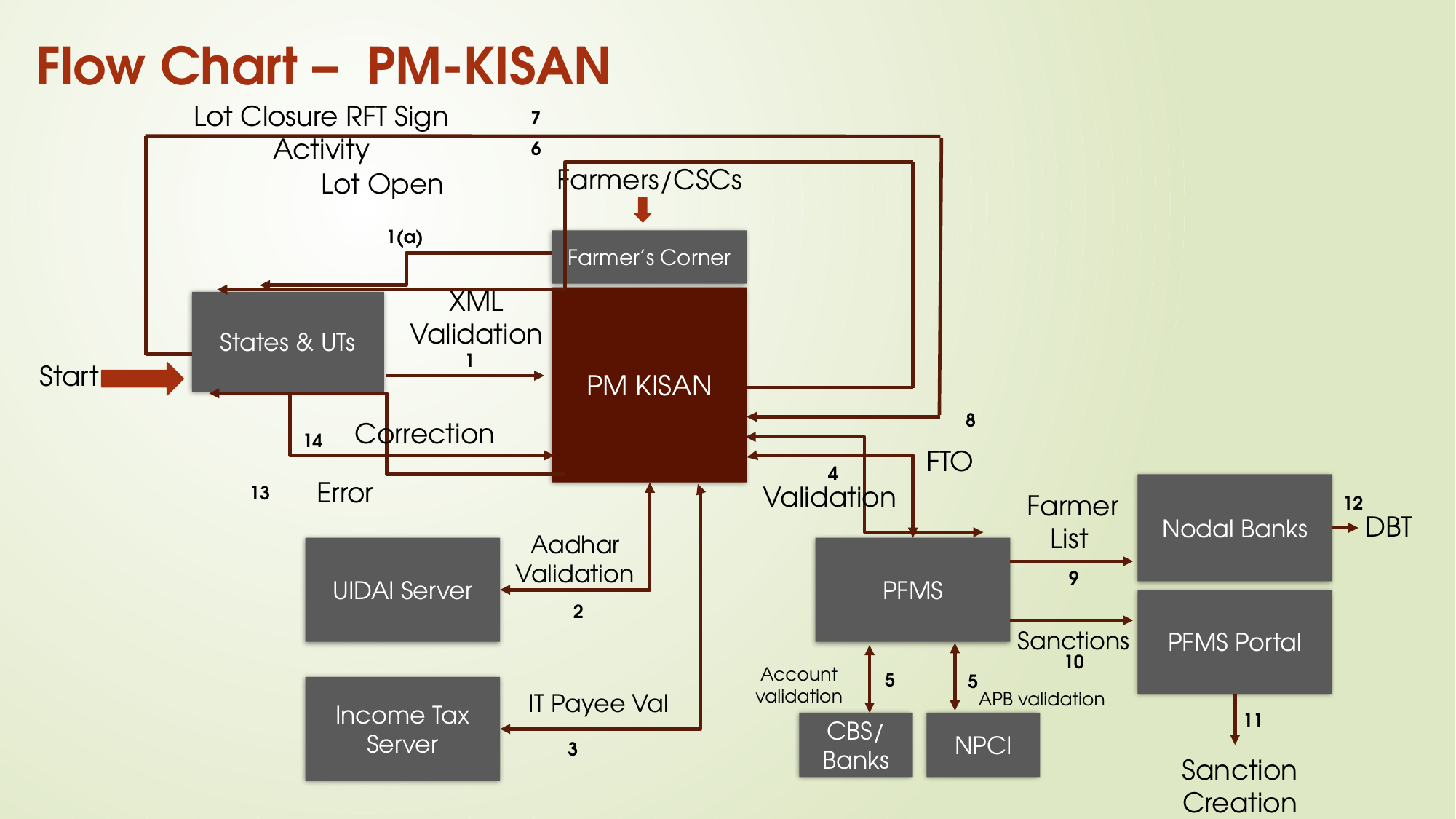

# Flow Chart –  PM-KISAN
Lot Closure RFT Sign Activity
7
6
Farmers/CSCs
Lot Open

1(a)
Farmer’s Corner
XML Validation
PM KISAN
States & UTs
1
Start

8
Correction
14
FTO
4
Error
13
Nodal Banks
Validation
12
Farmer List
DBT
Aadhar Validation
PFMS
UIDAI Server
9
PFMS Portal
2
Sanctions
10
Account validation
5
5
Income Tax Server
APB validation
IT Payee Val
11
CBS/
Banks
NPCI
3
Sanction Creation